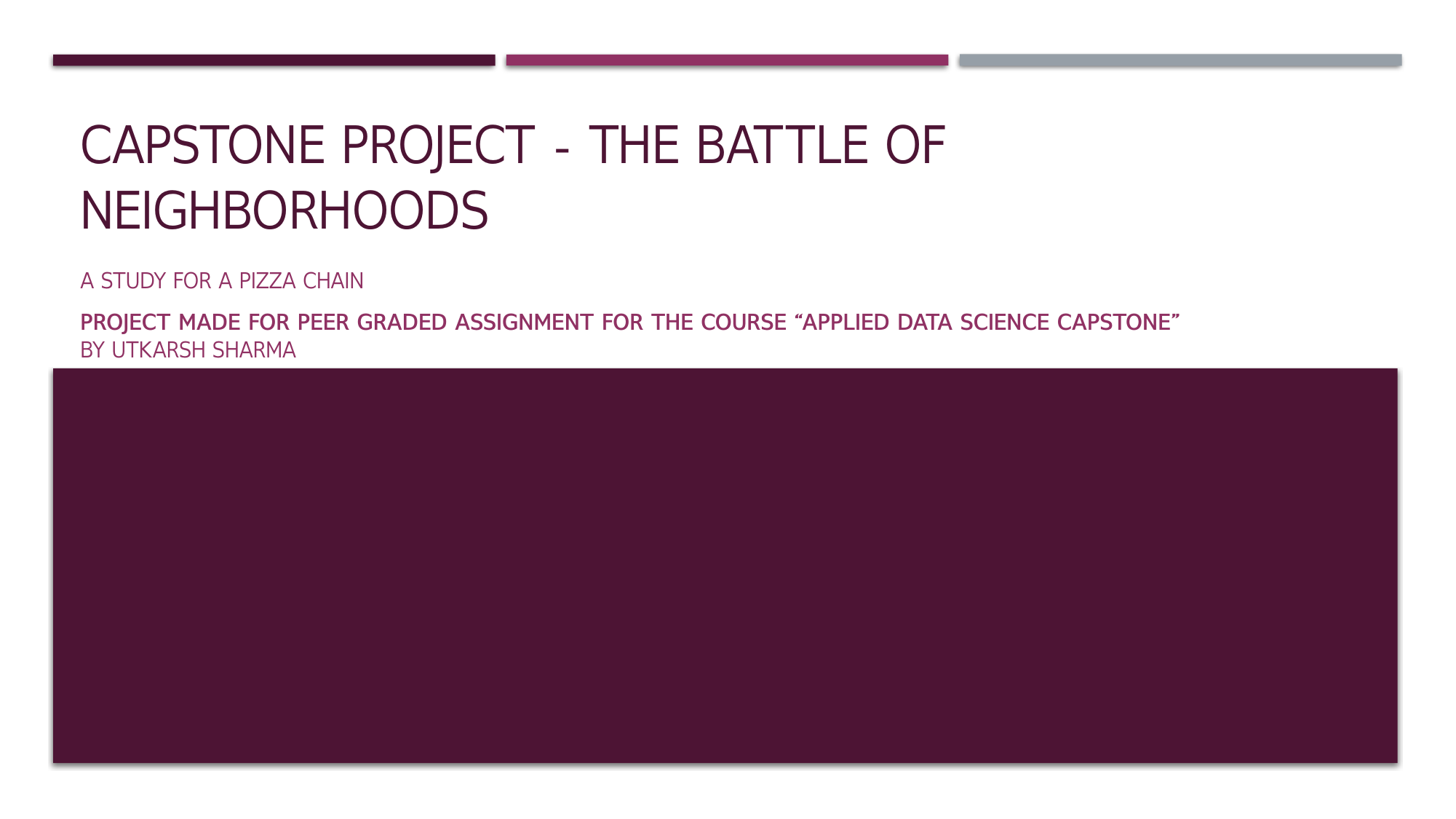

# Capstone Project - The Battle of Neighborhoods
A study for a pizza chain
Project made for peer graded assignment for the Course “Applied Data Science Capstone”
By Utkarsh Sharma